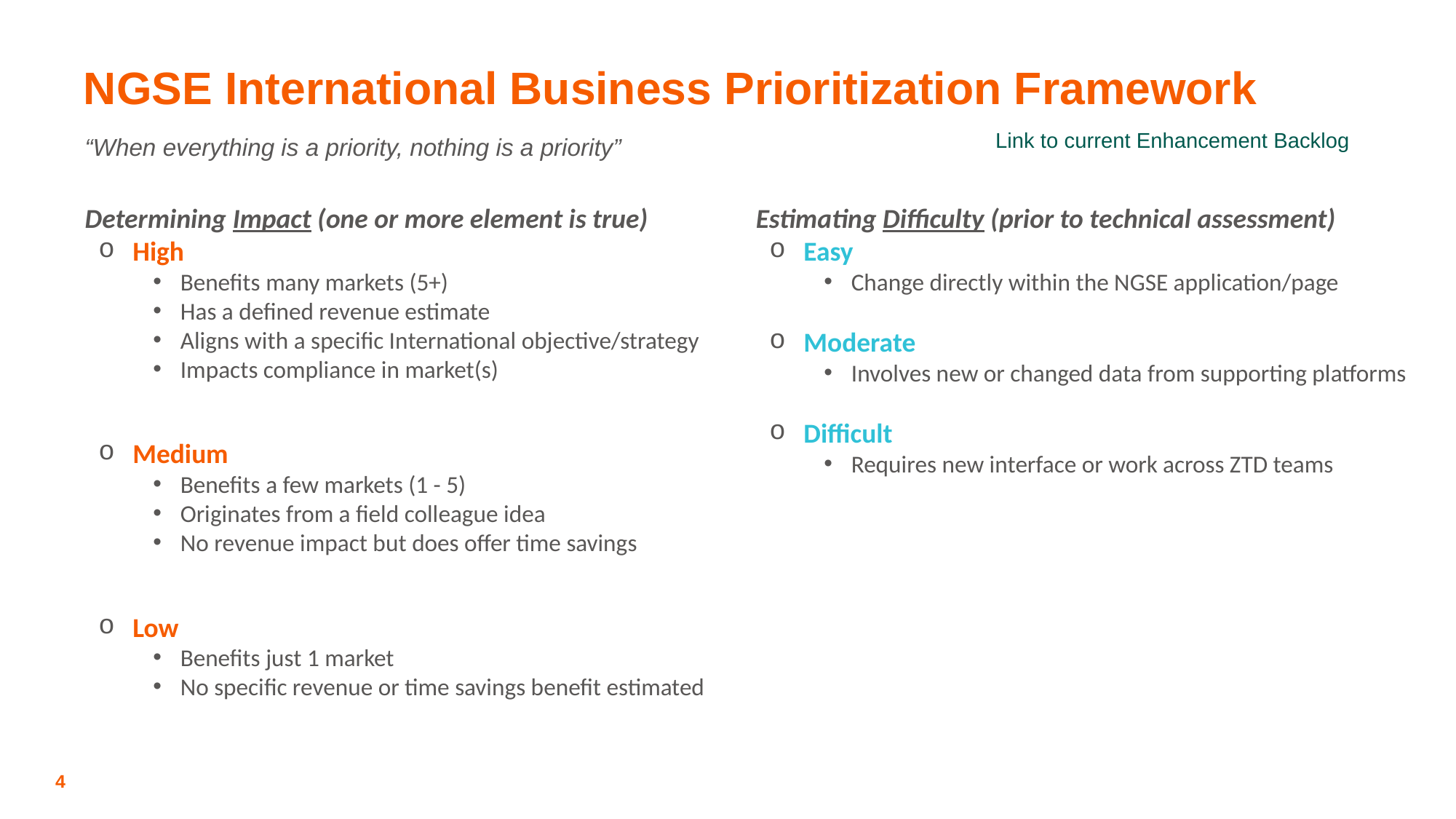

# NGSE International Business Prioritization Framework
Link to current Enhancement Backlog
“When everything is a priority, nothing is a priority”
Determining Impact (one or more element is true)
High
Benefits many markets (5+)
Has a defined revenue estimate
Aligns with a specific International objective/strategy
Impacts compliance in market(s)

Medium
Benefits a few markets (1 - 5)
Originates from a field colleague idea
No revenue impact but does offer time savings

Low
Benefits just 1 market
No specific revenue or time savings benefit estimated
Estimating Difficulty (prior to technical assessment)
Easy
Change directly within the NGSE application/page

Moderate
Involves new or changed data from supporting platforms

Difficult
Requires new interface or work across ZTD teams